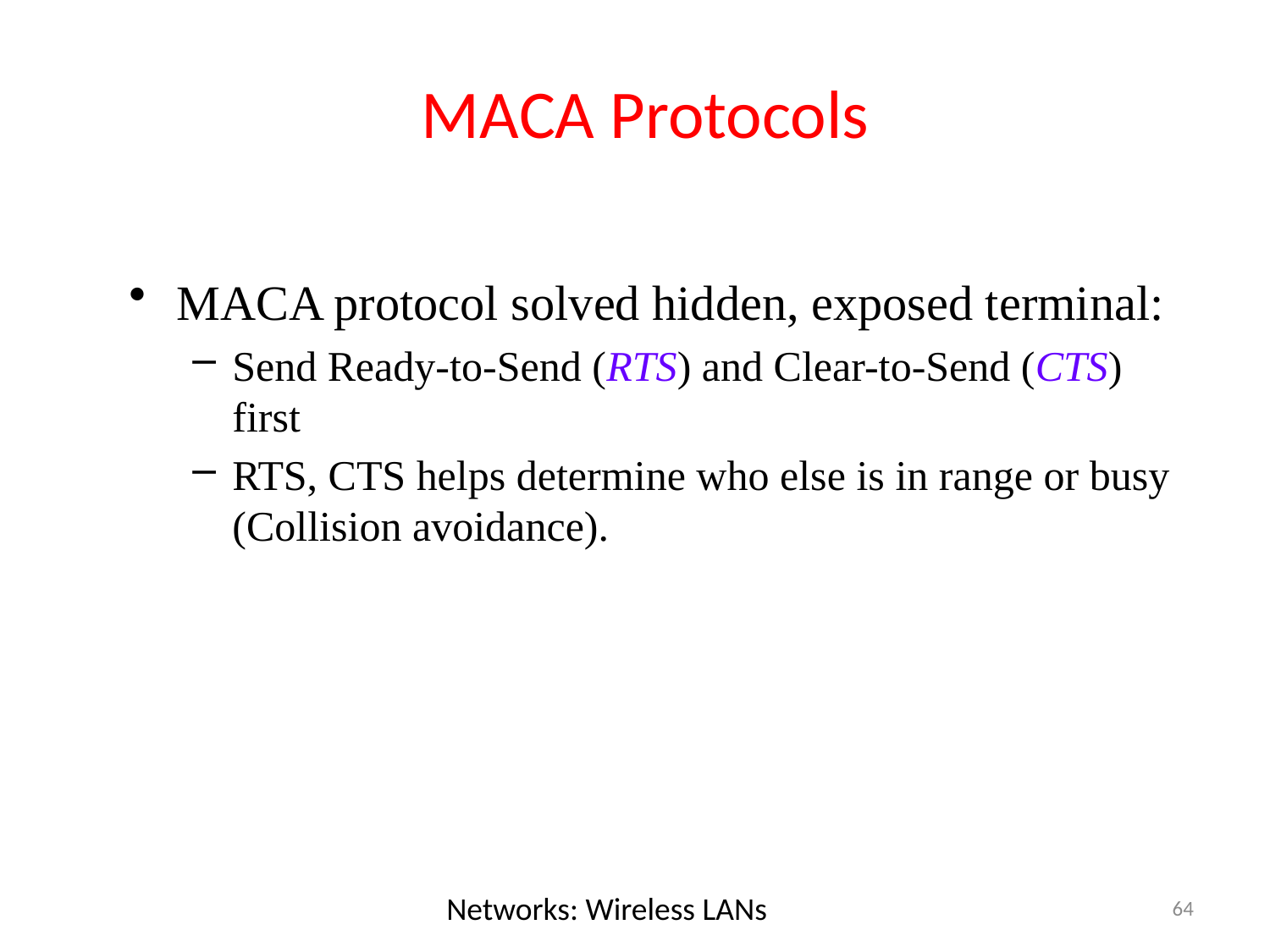

# MACA Protocols
MACA protocol solved hidden, exposed terminal:
Send Ready-to-Send (RTS) and Clear-to-Send (CTS) first
RTS, CTS helps determine who else is in range or busy (Collision avoidance).
Networks: Wireless LANs
64